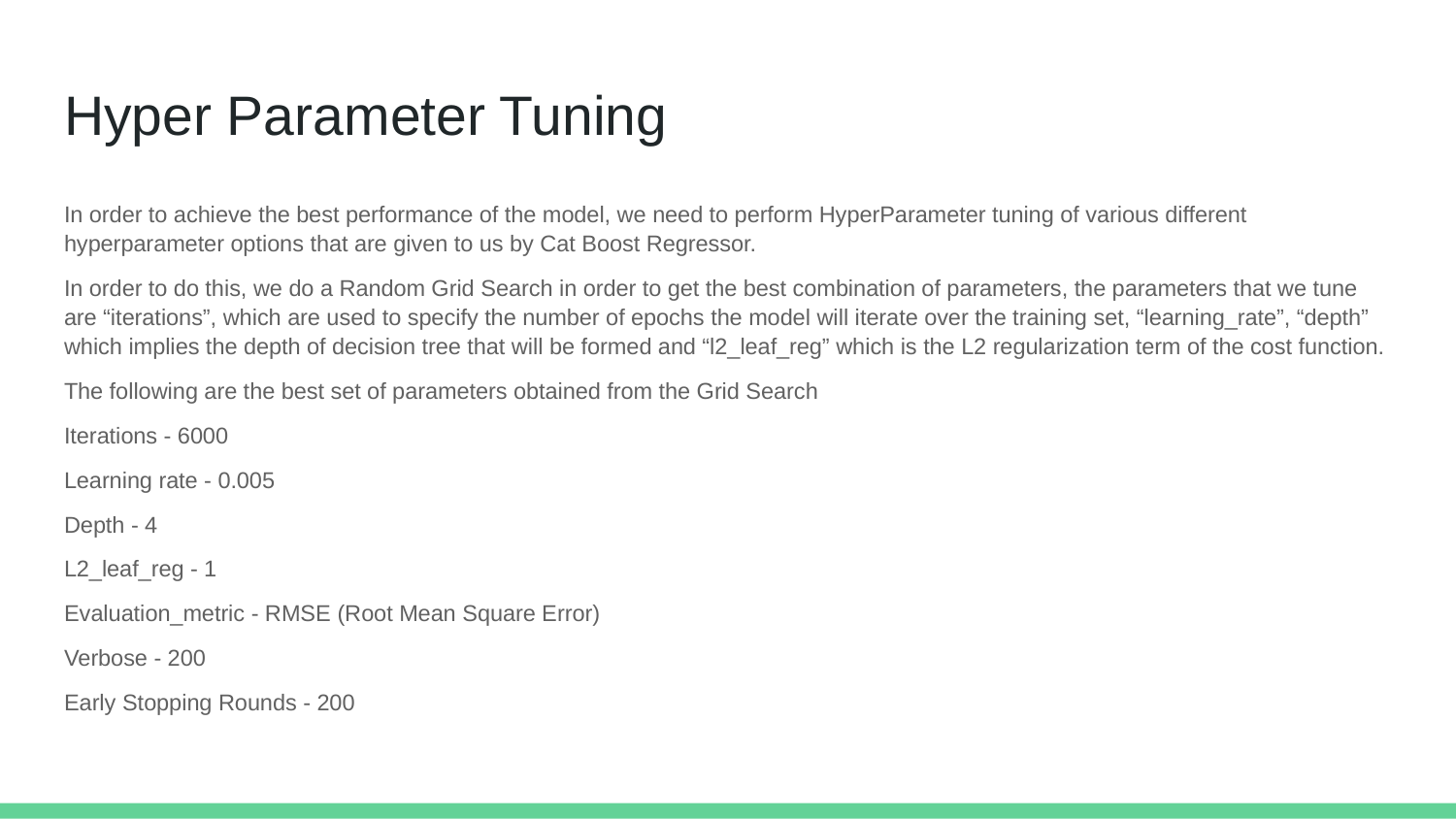

# Hyper Parameter Tuning
In order to achieve the best performance of the model, we need to perform HyperParameter tuning of various different hyperparameter options that are given to us by Cat Boost Regressor.
In order to do this, we do a Random Grid Search in order to get the best combination of parameters, the parameters that we tune are “iterations”, which are used to specify the number of epochs the model will iterate over the training set, “learning_rate”, “depth”  which implies the depth of decision tree that will be formed and “l2_leaf_reg” which is the L2 regularization term of the cost function.
The following are the best set of parameters obtained from the Grid Search
Iterations - 6000
Learning rate - 0.005
Depth - 4
L2_leaf_reg - 1
Evaluation_metric - RMSE (Root Mean Square Error)
Verbose - 200
Early Stopping Rounds - 200